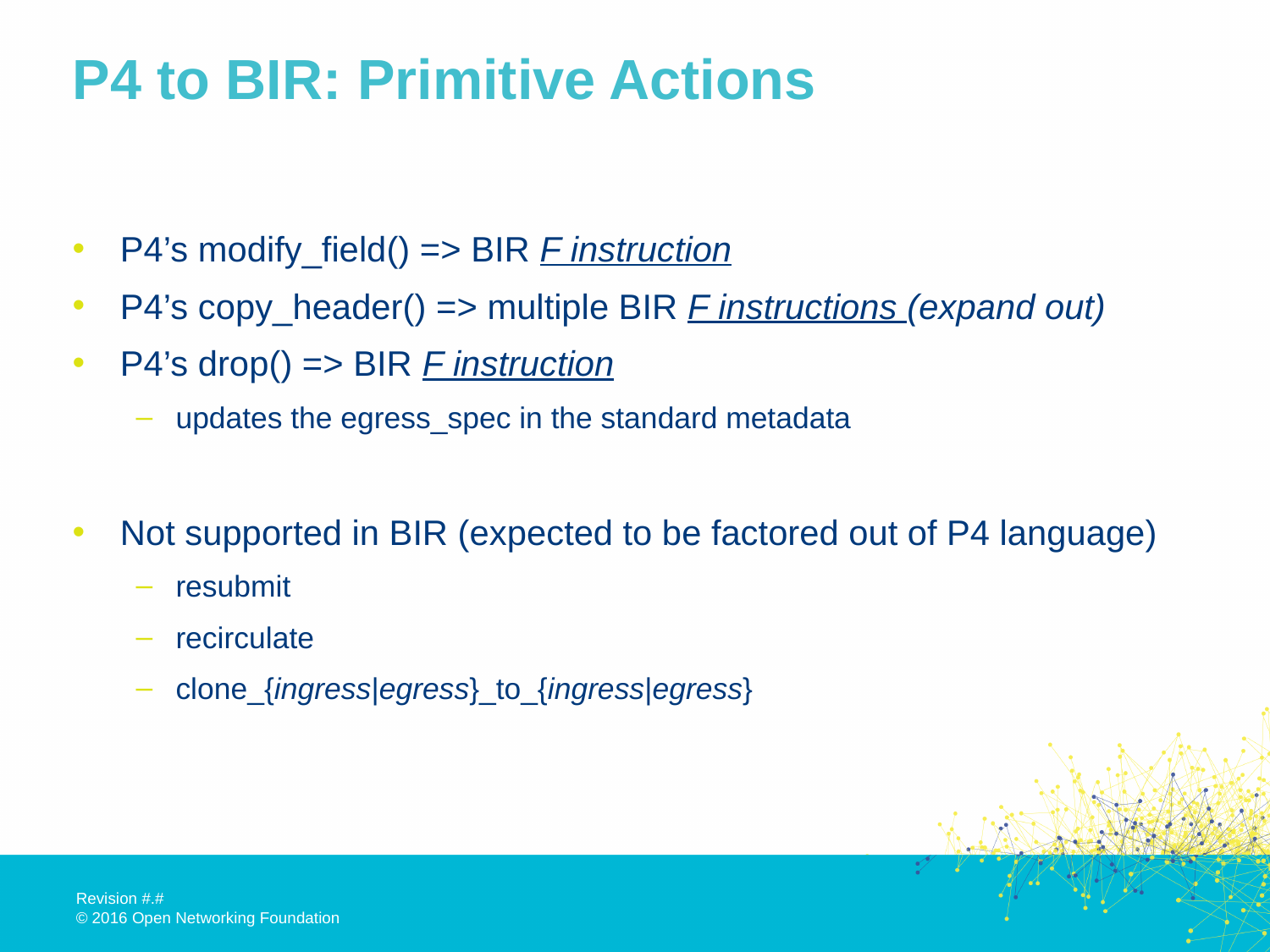

# P4 to BIR: Primitive Actions
P4’s modify_field() => BIR F instruction
P4’s copy_header() => multiple BIR F instructions (expand out)
P4’s drop() => BIR F instruction
updates the egress_spec in the standard metadata

Not supported in BIR (expected to be factored out of P4 language)
resubmit
recirculate
clone_{ingress|egress}_to_{ingress|egress}